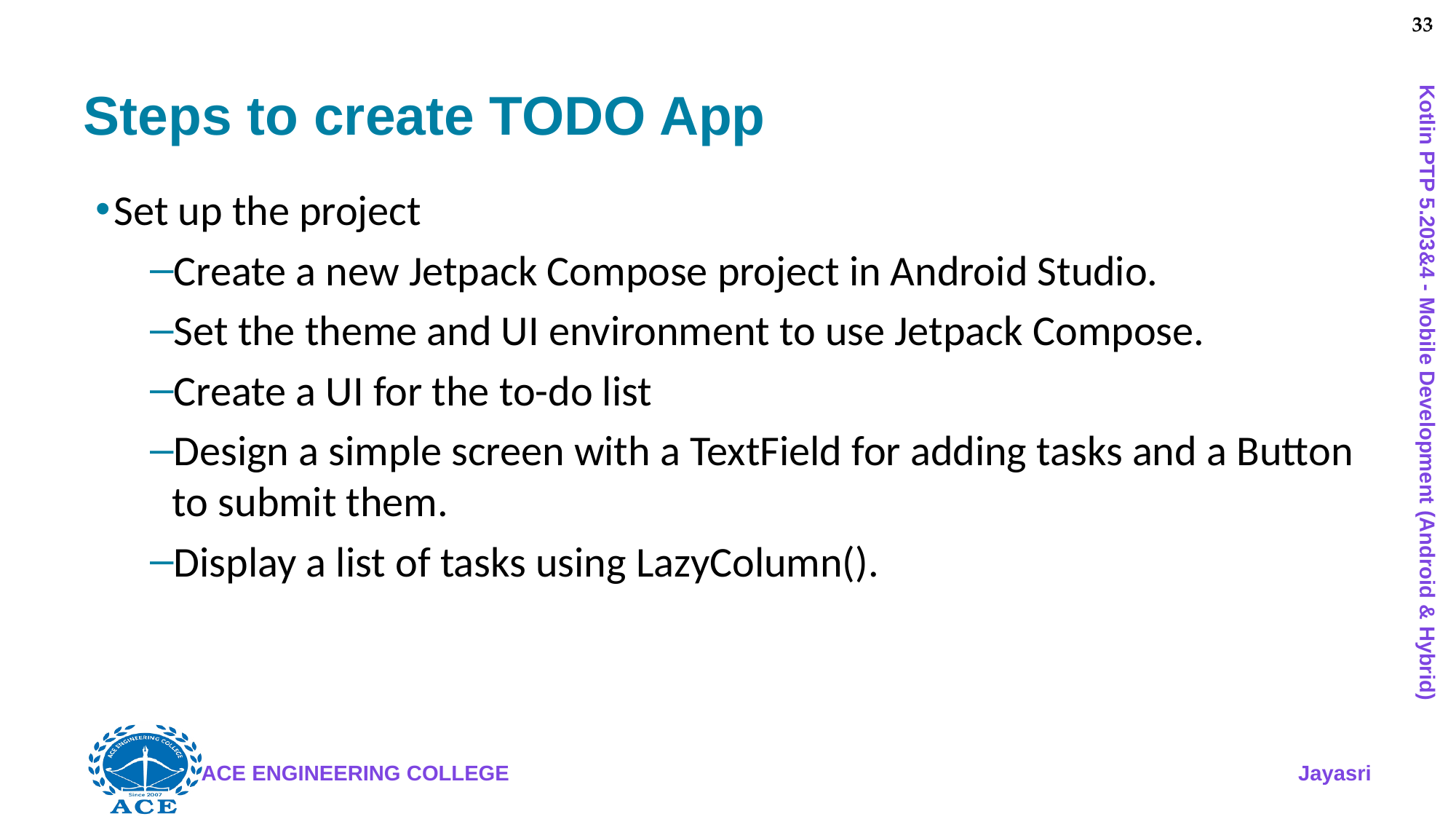

33
# Steps to create TODO App
Set up the project
Create a new Jetpack Compose project in Android Studio.
Set the theme and UI environment to use Jetpack Compose.
Create a UI for the to-do list
Design a simple screen with a TextField for adding tasks and a Button to submit them.
Display a list of tasks using LazyColumn().